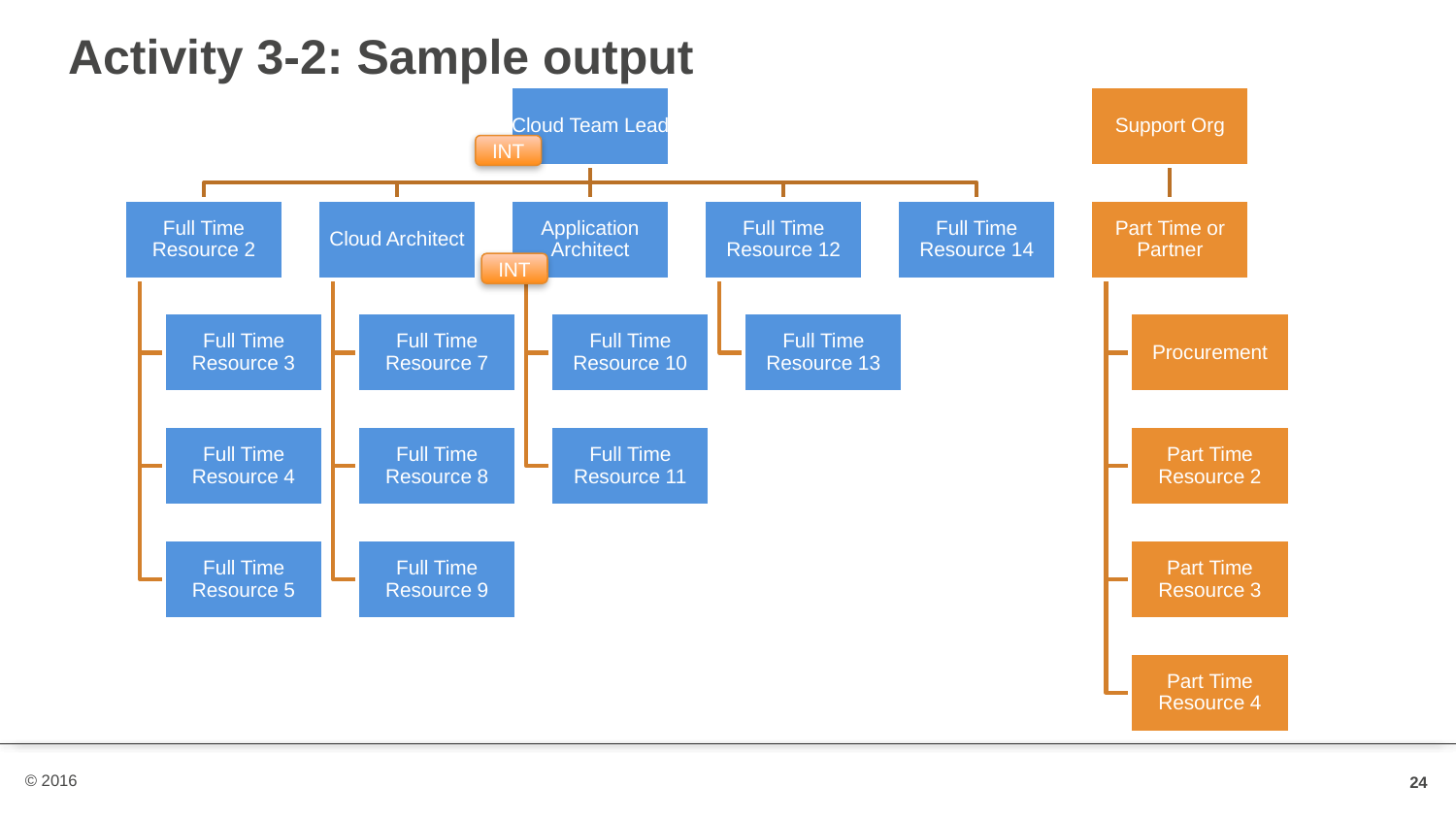

# Activity 3-2: Sample output
Cloud Team Lead
Full Time Resource 2
Full Time Resource 3
Full Time Resource 4
Full Time Resource 5
Cloud Architect
Full Time Resource 7
Full Time Resource 8
Full Time Resource 9
Application Architect
Full Time Resource 10
Full Time Resource 11
Full Time Resource 12
Full Time Resource 13
Full Time Resource 14
Support Org
Part Time or Partner
Procurement
Part Time Resource 2
Part Time Resource 3
Part Time Resource 4
INT
INT